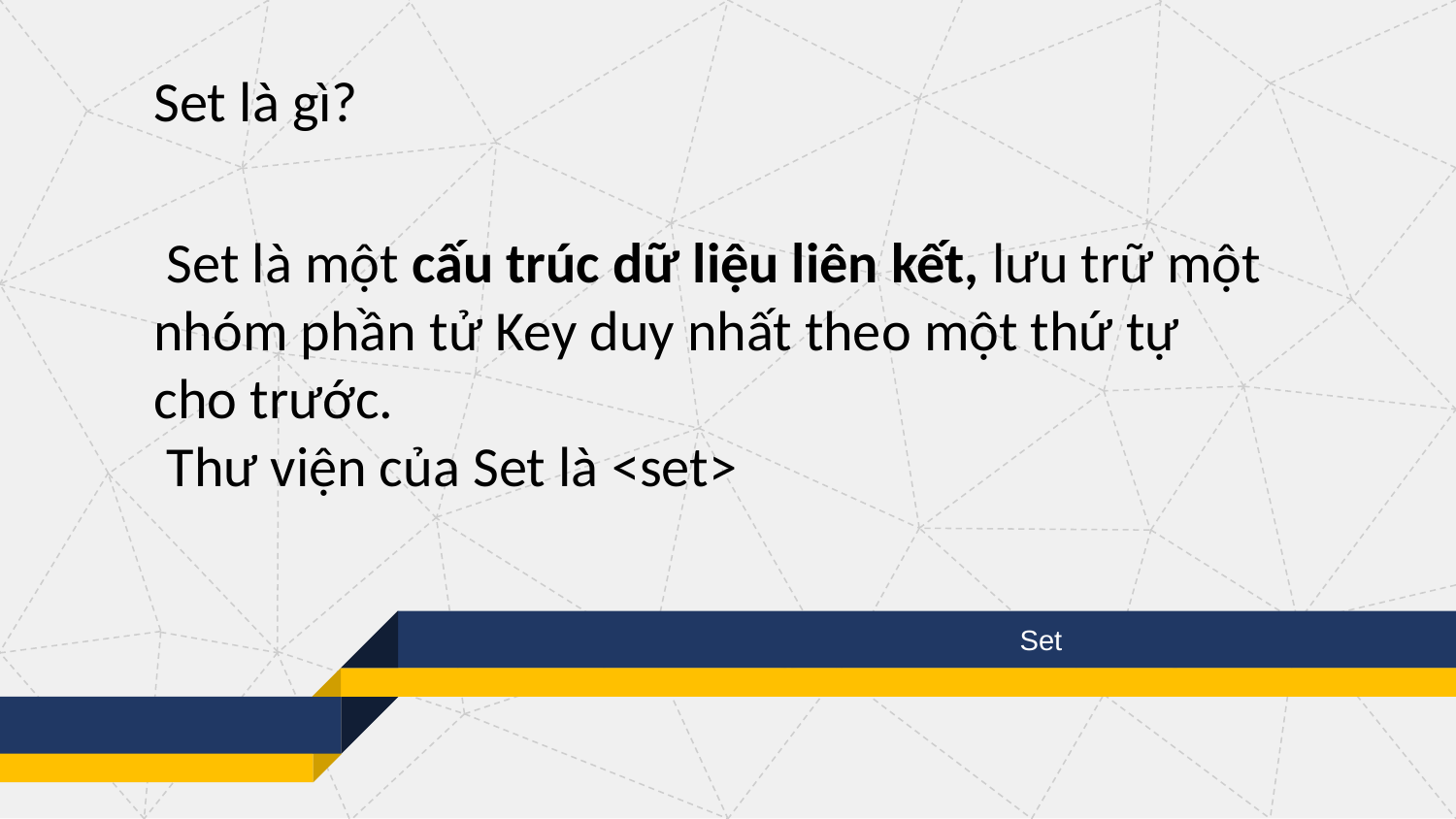

Set là gì?

 Set là một cấu trúc dữ liệu liên kết, lưu trữ một nhóm phần tử Key duy nhất theo một thứ tự cho trước.
 Thư viện của Set là <set>

Set